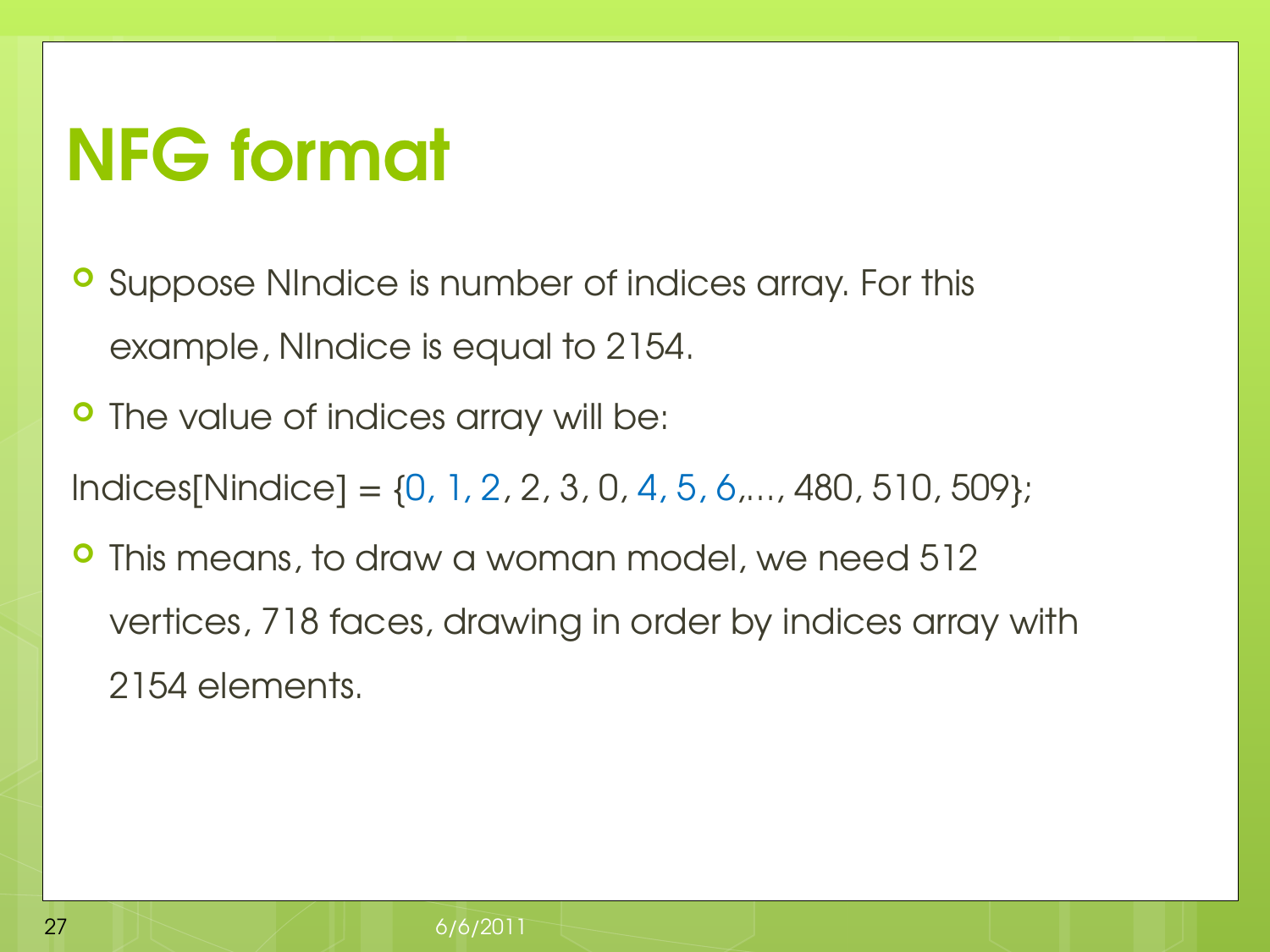

# NFG format
Suppose NIndice is number of indices array. For this example, NIndice is equal to 2154.
The value of indices array will be:
Indices[Nindice] = {0, 1, 2, 2, 3, 0, 4, 5, 6,…, 480, 510, 509};
This means, to draw a woman model, we need 512 vertices, 718 faces, drawing in order by indices array with 2154 elements.

27
6/6/2011